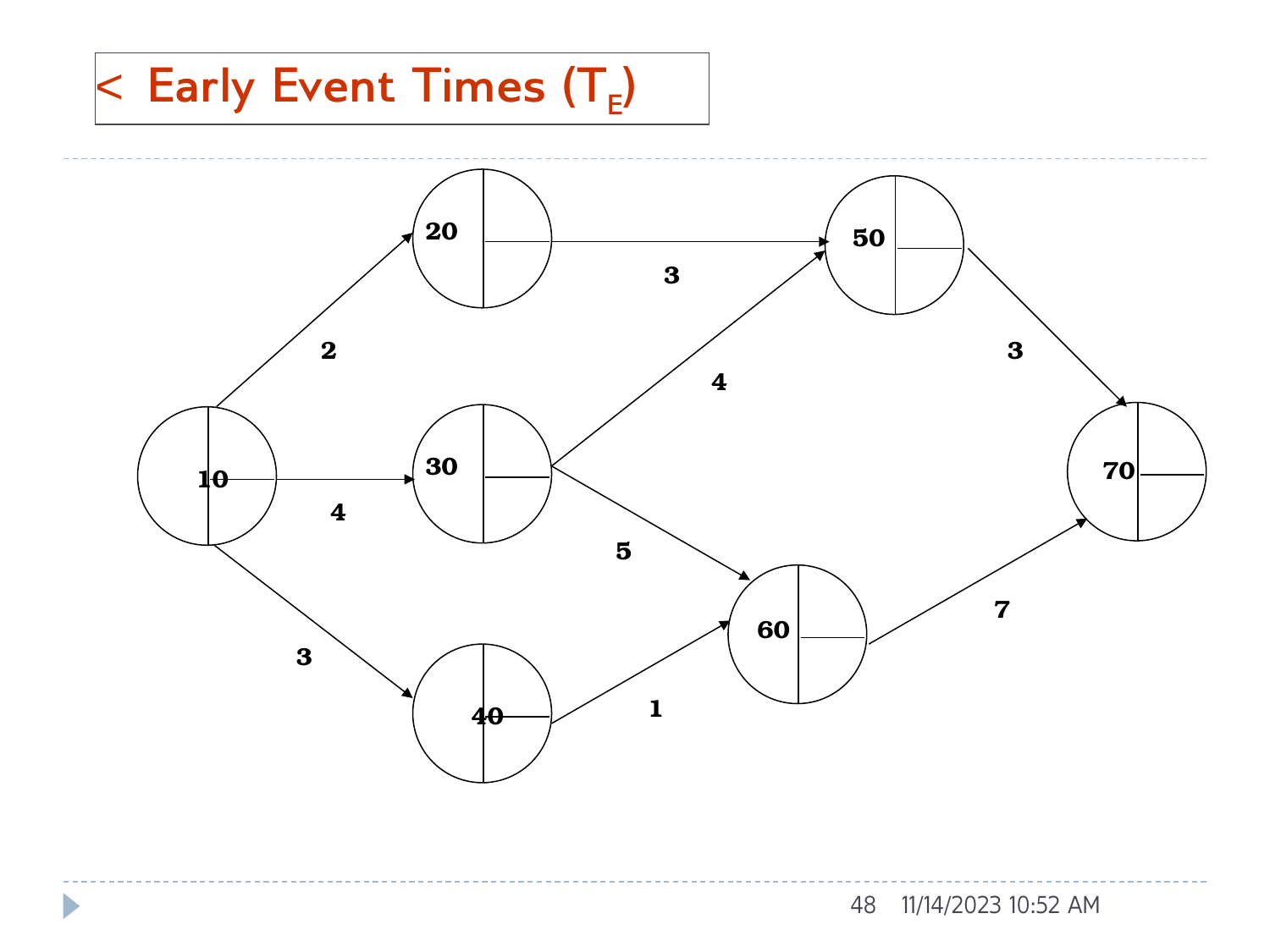

Early Event Times (TE)

20

50

70

30
            10

60
            40
3
2
3
4
4
5
7
3
1
48
11/14/2023 10:52 AM